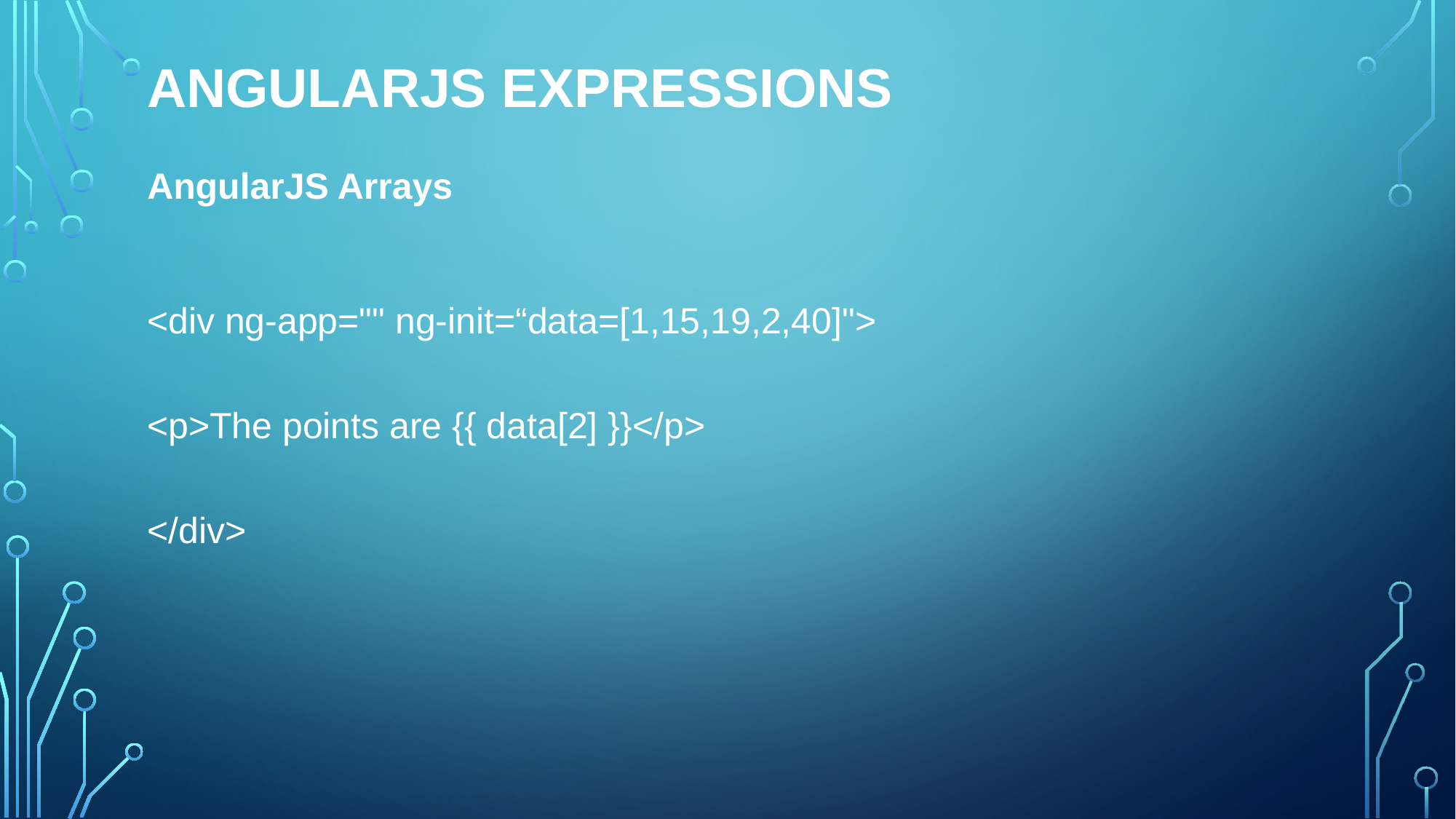

# AngularJS Expressions
AngularJS Arrays

<div ng-app="" ng-init=“data=[1,15,19,2,40]">
<p>The points are {{ data[2] }}</p>
</div>